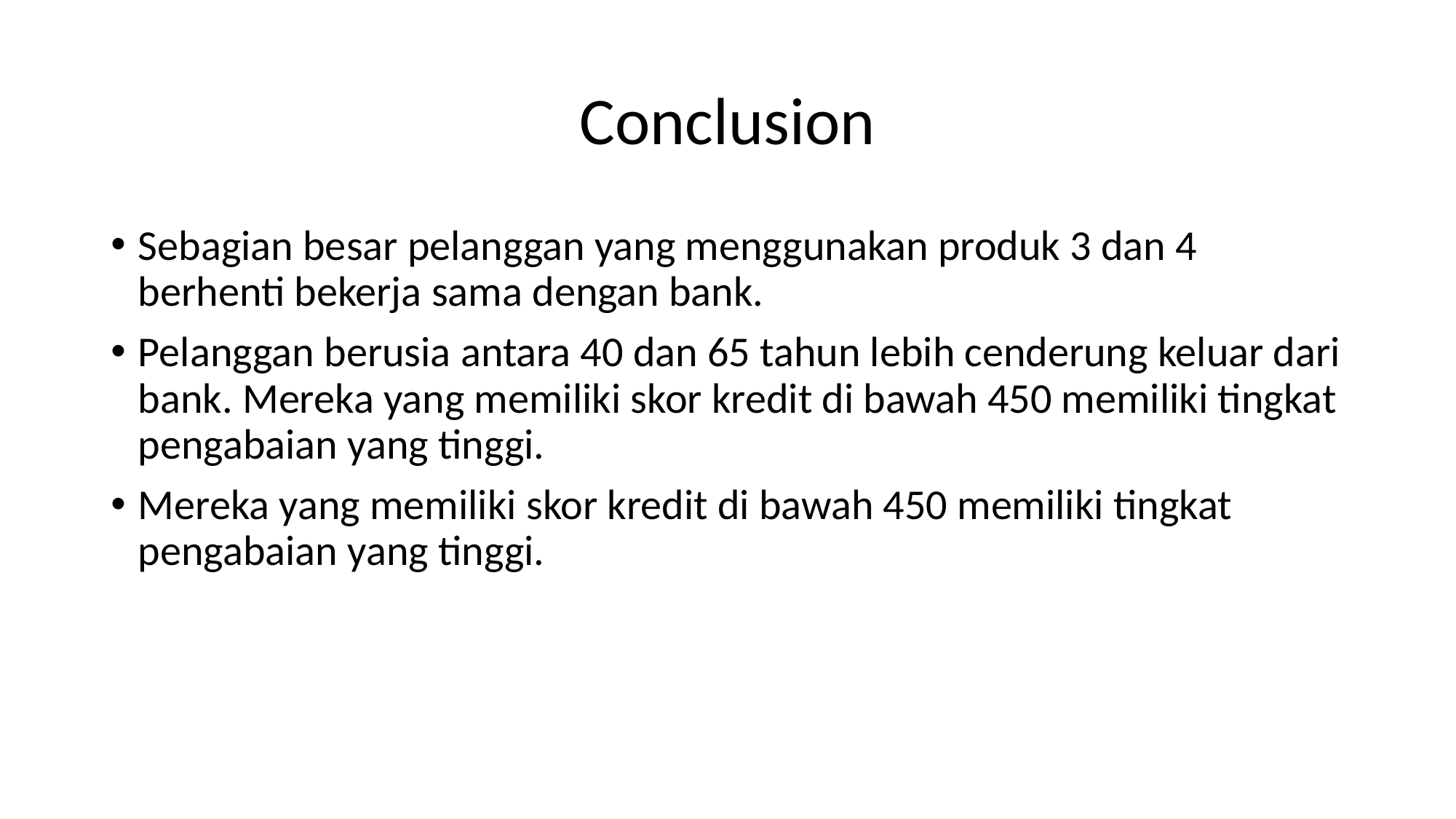

# Conclusion
Sebagian besar pelanggan yang menggunakan produk 3 dan 4 berhenti bekerja sama dengan bank.
Pelanggan berusia antara 40 dan 65 tahun lebih cenderung keluar dari bank. Mereka yang memiliki skor kredit di bawah 450 memiliki tingkat pengabaian yang tinggi.
Mereka yang memiliki skor kredit di bawah 450 memiliki tingkat pengabaian yang tinggi.